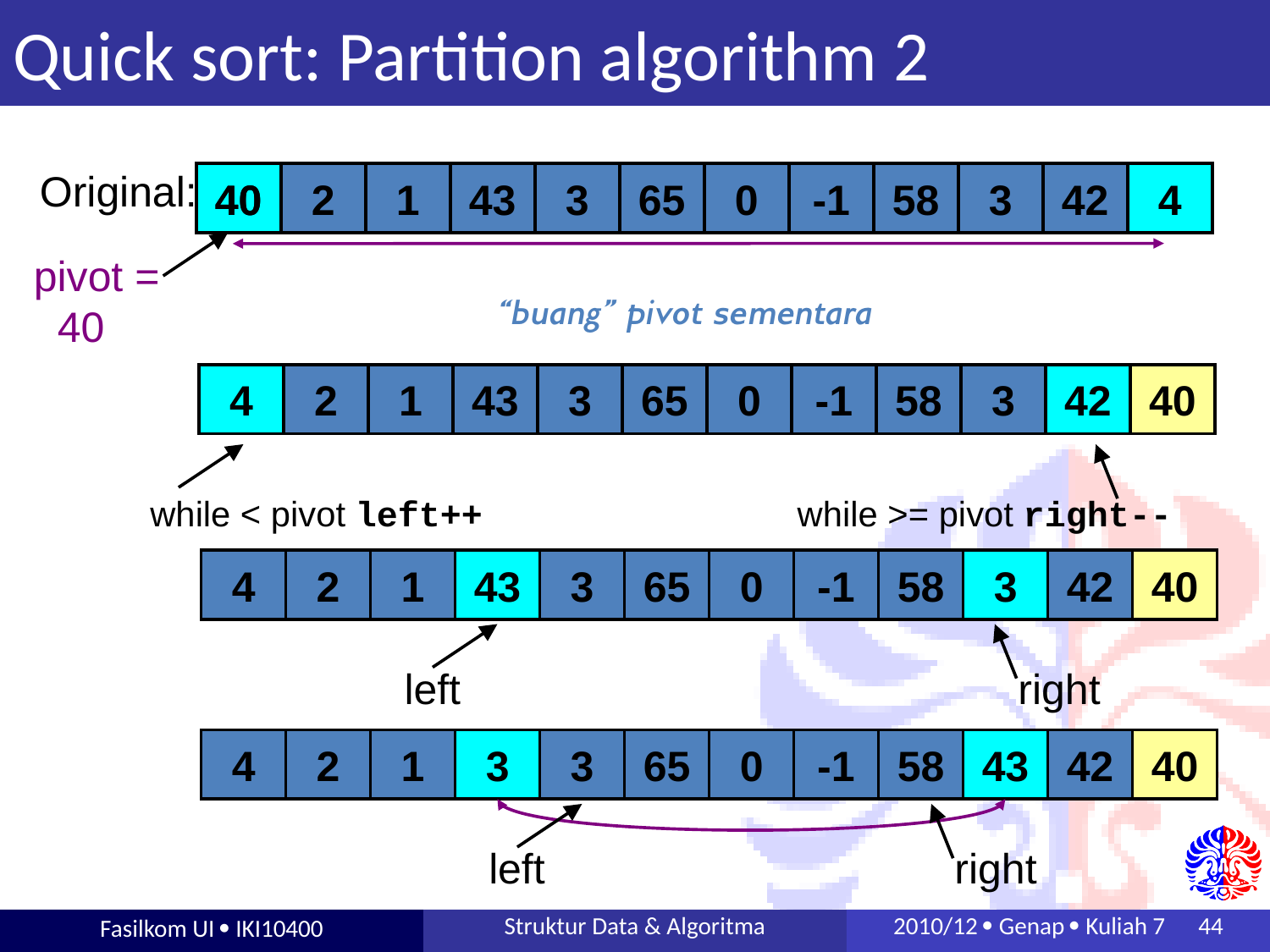

# Quick sort: Partition algorithm 2
Original:
40
40
2
1
43
3
65
0
-1
58
3
42
4

pivot =
  40
“buang” pivot sementara
4
2
1
43
3
65
0
-1
58
3
42
40

while < pivot left++

while >= pivot right--
4
2
1
43
3
65
0
-1
58
3
42
40

left

right
4
2
1
3
3
65
0
-1
58
43
42
40

left

right